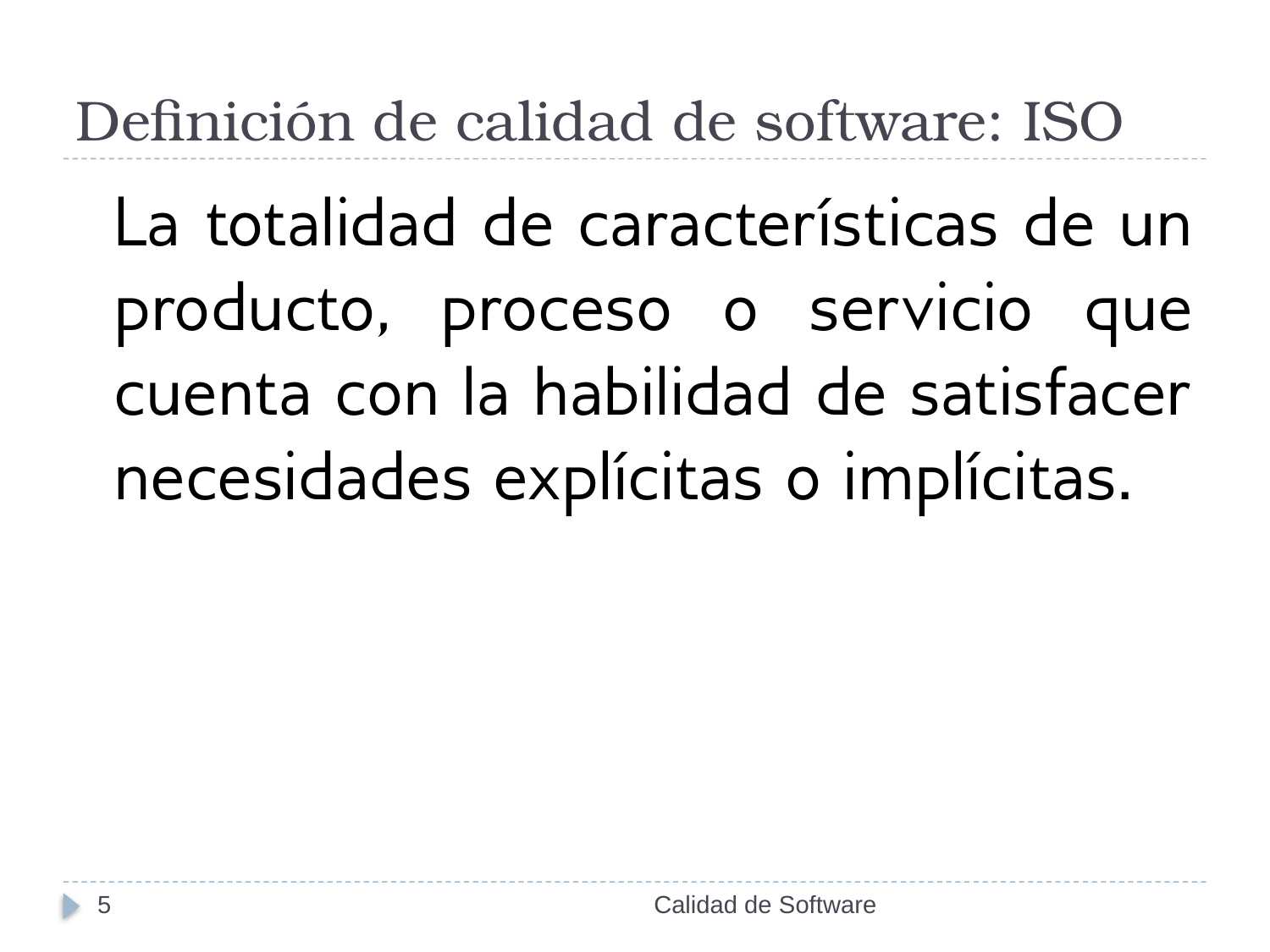

# Definición de calidad de software: ISO
	La totalidad de características de un producto, proceso o servicio que cuenta con la habilidad de satisfacer necesidades explícitas o implícitas.
5
Calidad de Software